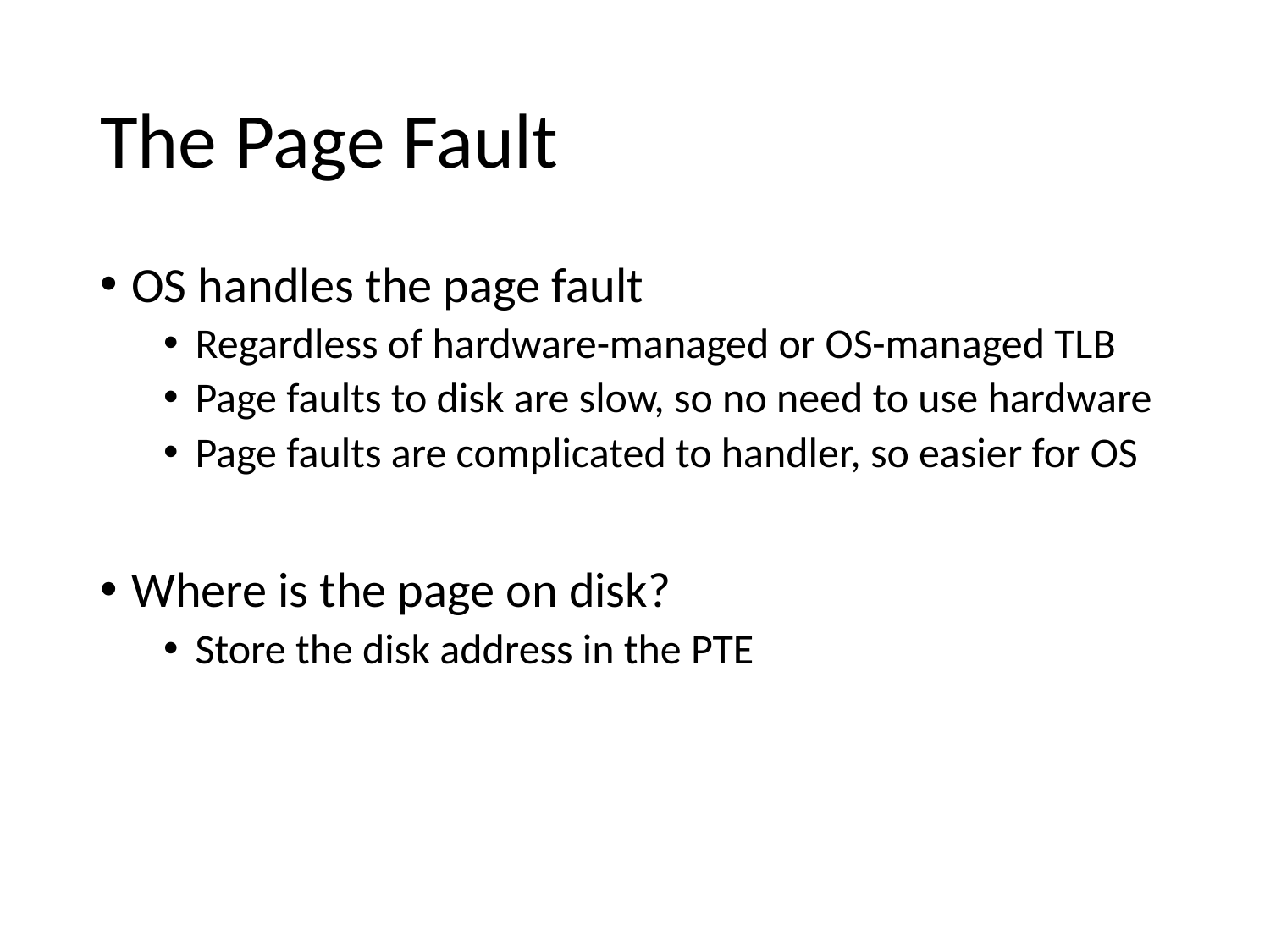

# The Page Fault
OS handles the page fault
Regardless of hardware-managed or OS-managed TLB
Page faults to disk are slow, so no need to use hardware
Page faults are complicated to handler, so easier for OS

Where is the page on disk?
Store the disk address in the PTE